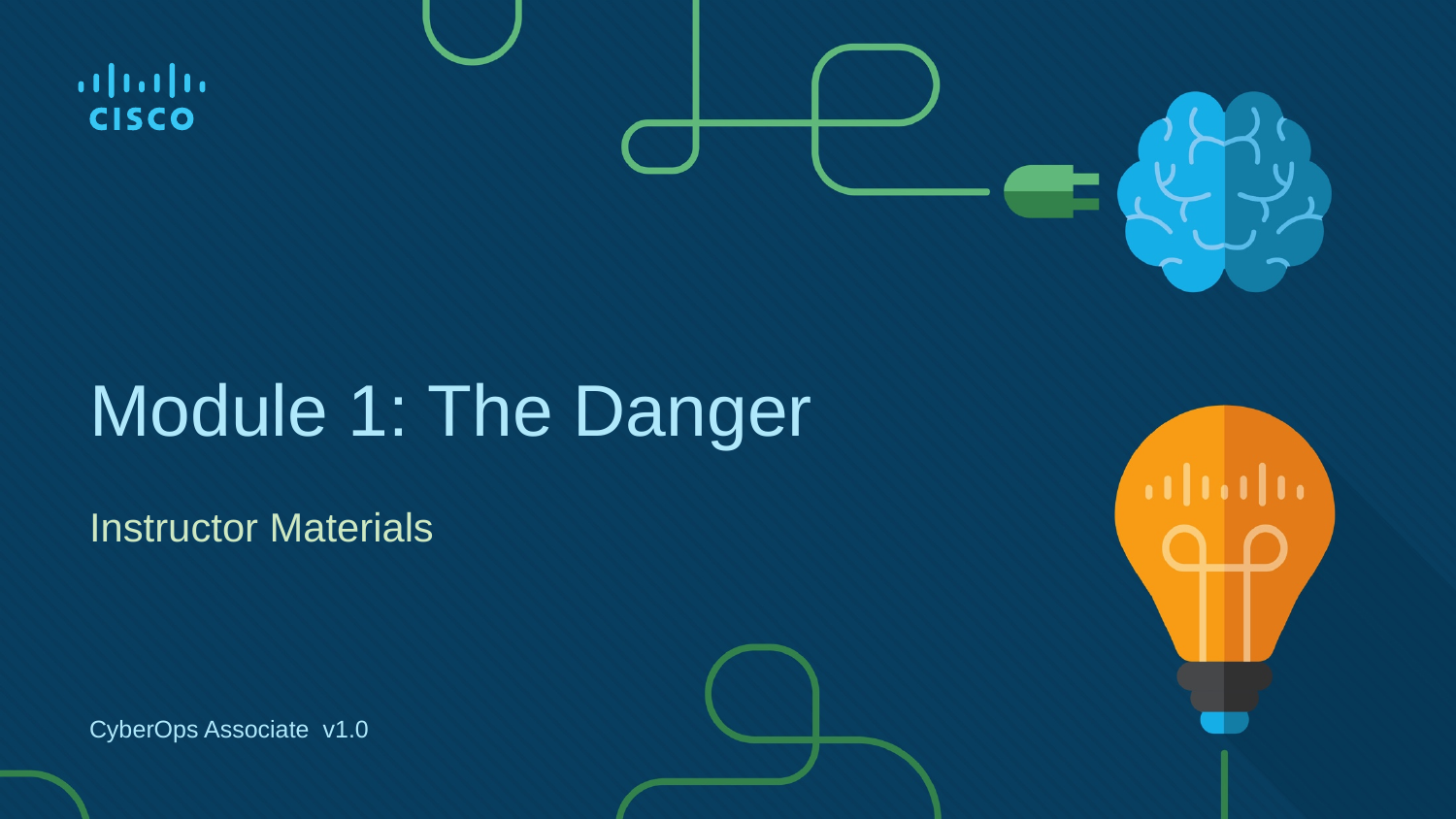

# Module 1: The Danger
Instructor Materials
CyberOps Associate  v1.0